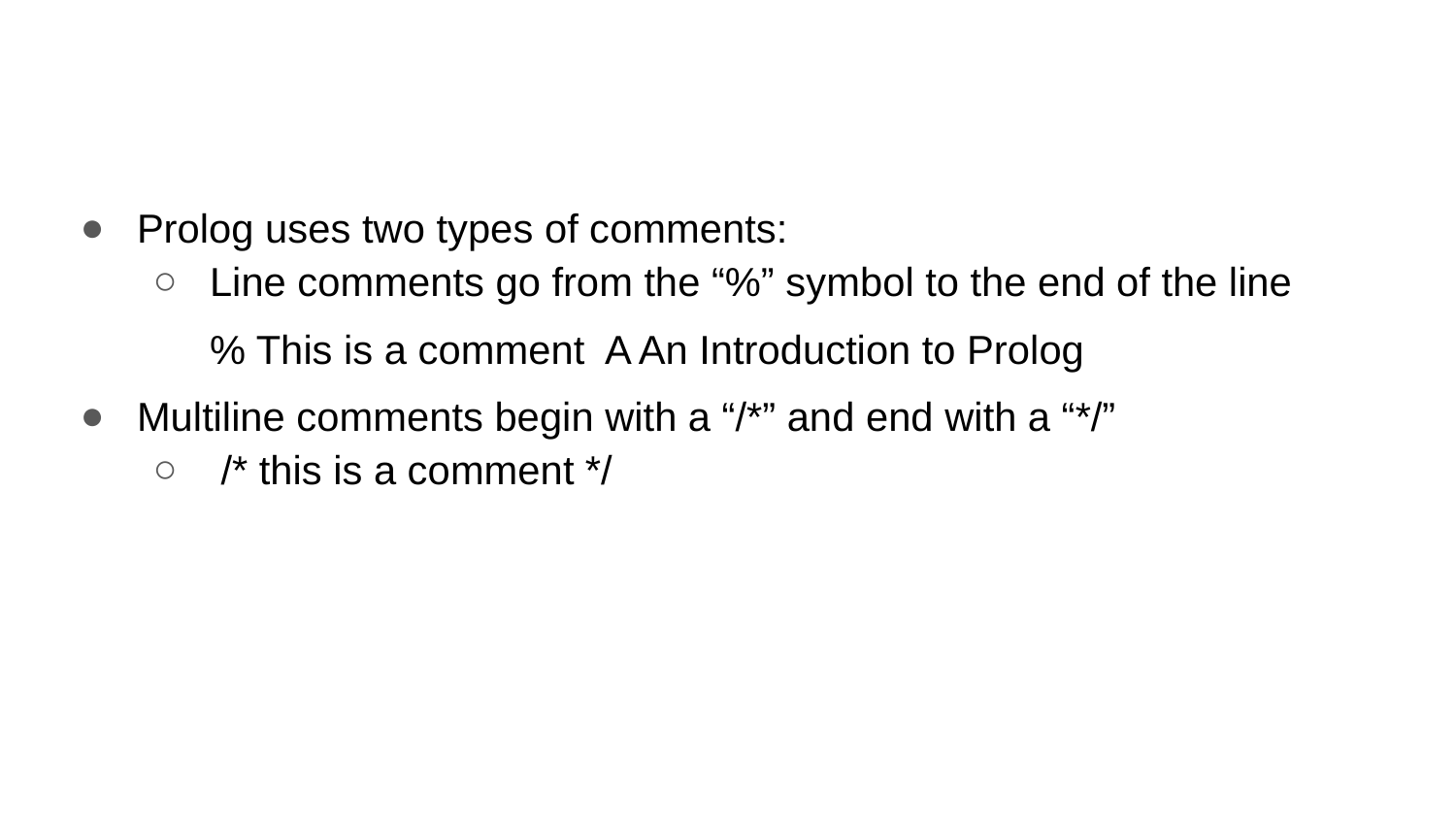

#
Prolog uses two types of comments:
Line comments go from the “%” symbol to the end of the line
% This is a comment  A An Introduction to Prolog
Multiline comments begin with a “/*” and end with a “*/”
 /* this is a comment */